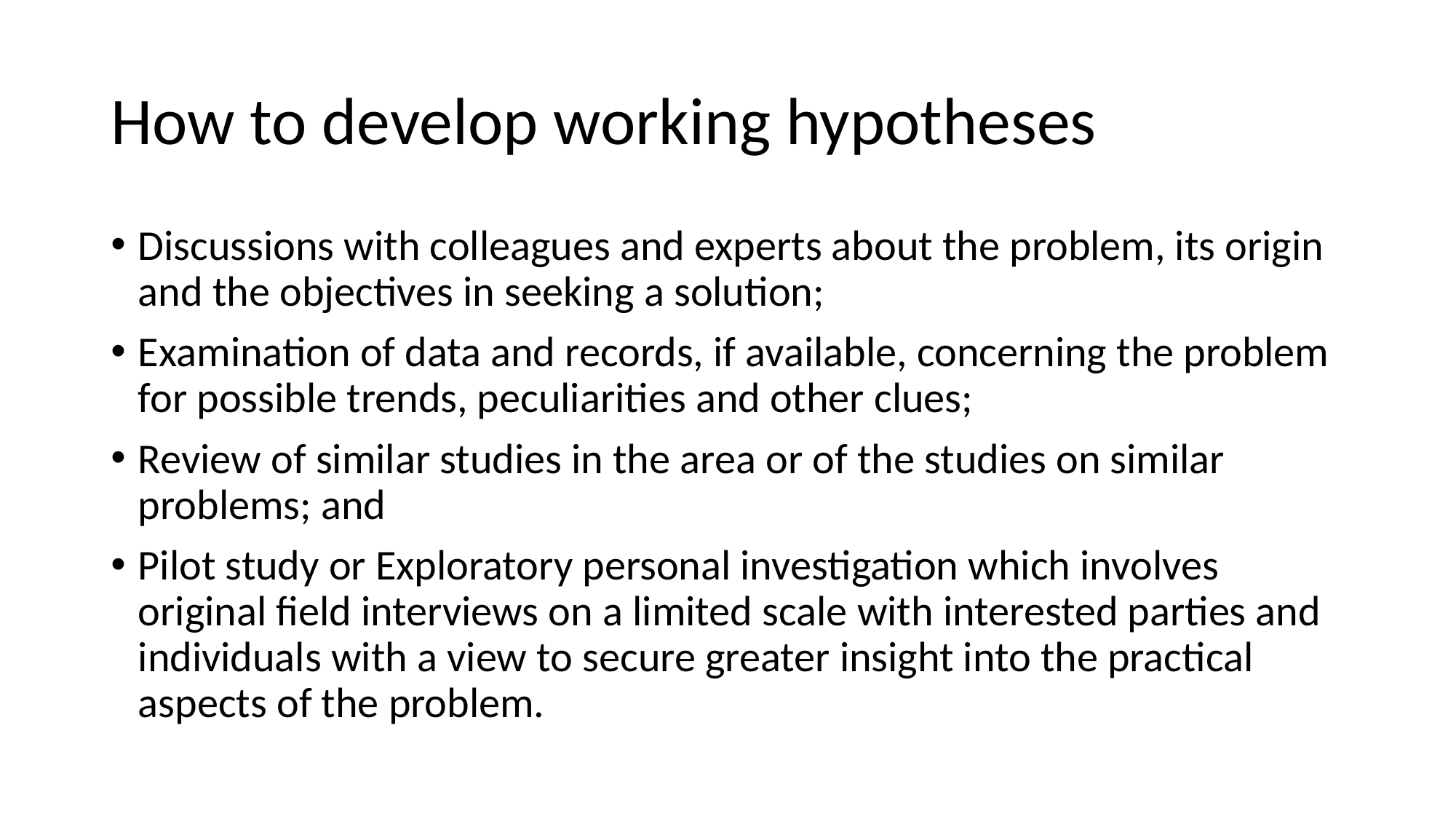

# How to develop working hypotheses
Discussions with colleagues and experts about the problem, its origin and the objectives in seeking a solution;
Examination of data and records, if available, concerning the problem for possible trends, peculiarities and other clues;
Review of similar studies in the area or of the studies on similar problems; and
Pilot study or Exploratory personal investigation which involves original field interviews on a limited scale with interested parties and individuals with a view to secure greater insight into the practical aspects of the problem.